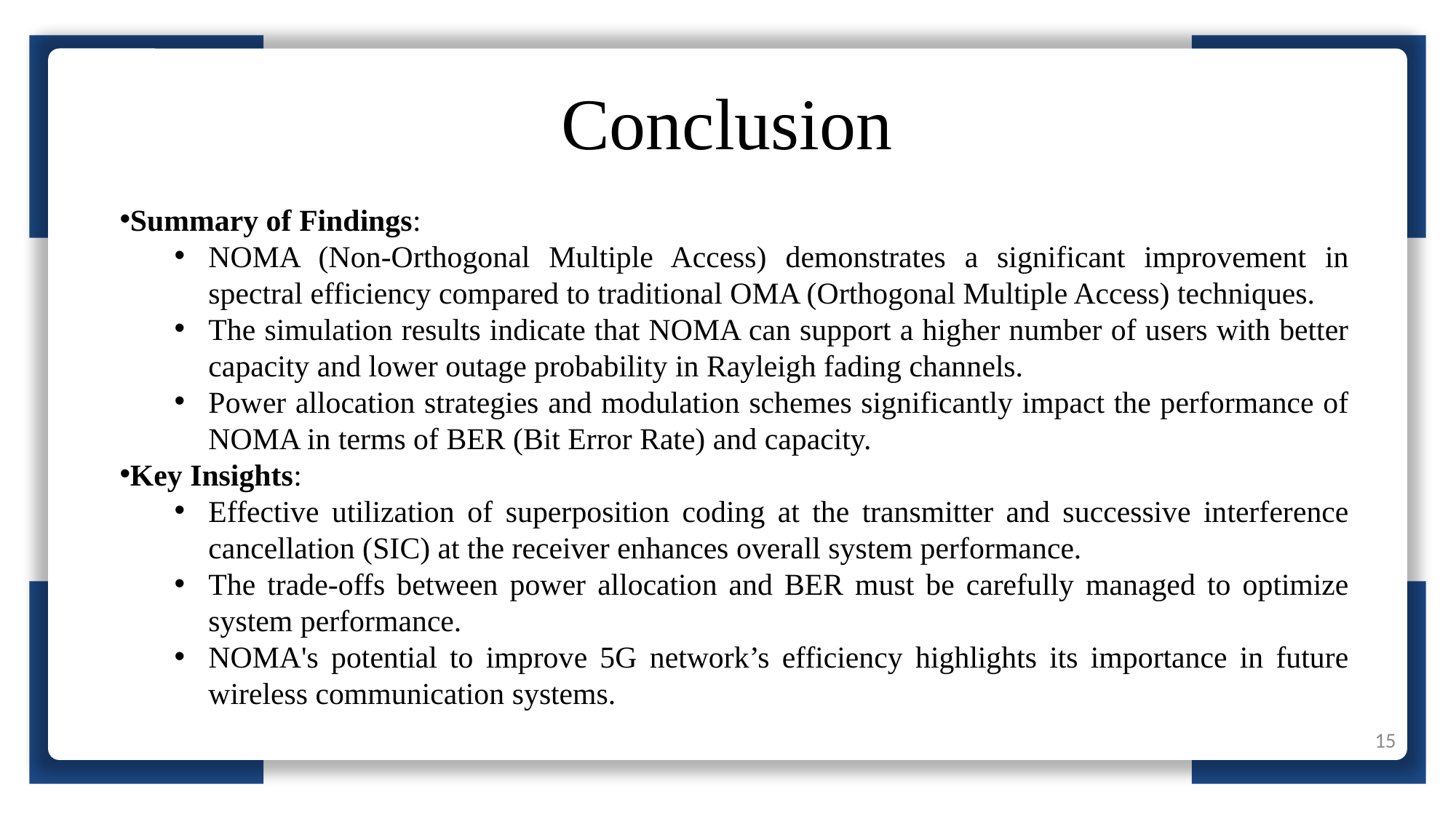

Conclusion
Summary of Findings:
NOMA (Non-Orthogonal Multiple Access) demonstrates a significant improvement in spectral efficiency compared to traditional OMA (Orthogonal Multiple Access) techniques.
The simulation results indicate that NOMA can support a higher number of users with better capacity and lower outage probability in Rayleigh fading channels.
Power allocation strategies and modulation schemes significantly impact the performance of NOMA in terms of BER (Bit Error Rate) and capacity.
Key Insights:
Effective utilization of superposition coding at the transmitter and successive interference cancellation (SIC) at the receiver enhances overall system performance.
The trade-offs between power allocation and BER must be carefully managed to optimize system performance.
NOMA's potential to improve 5G network’s efficiency highlights its importance in future wireless communication systems.

15